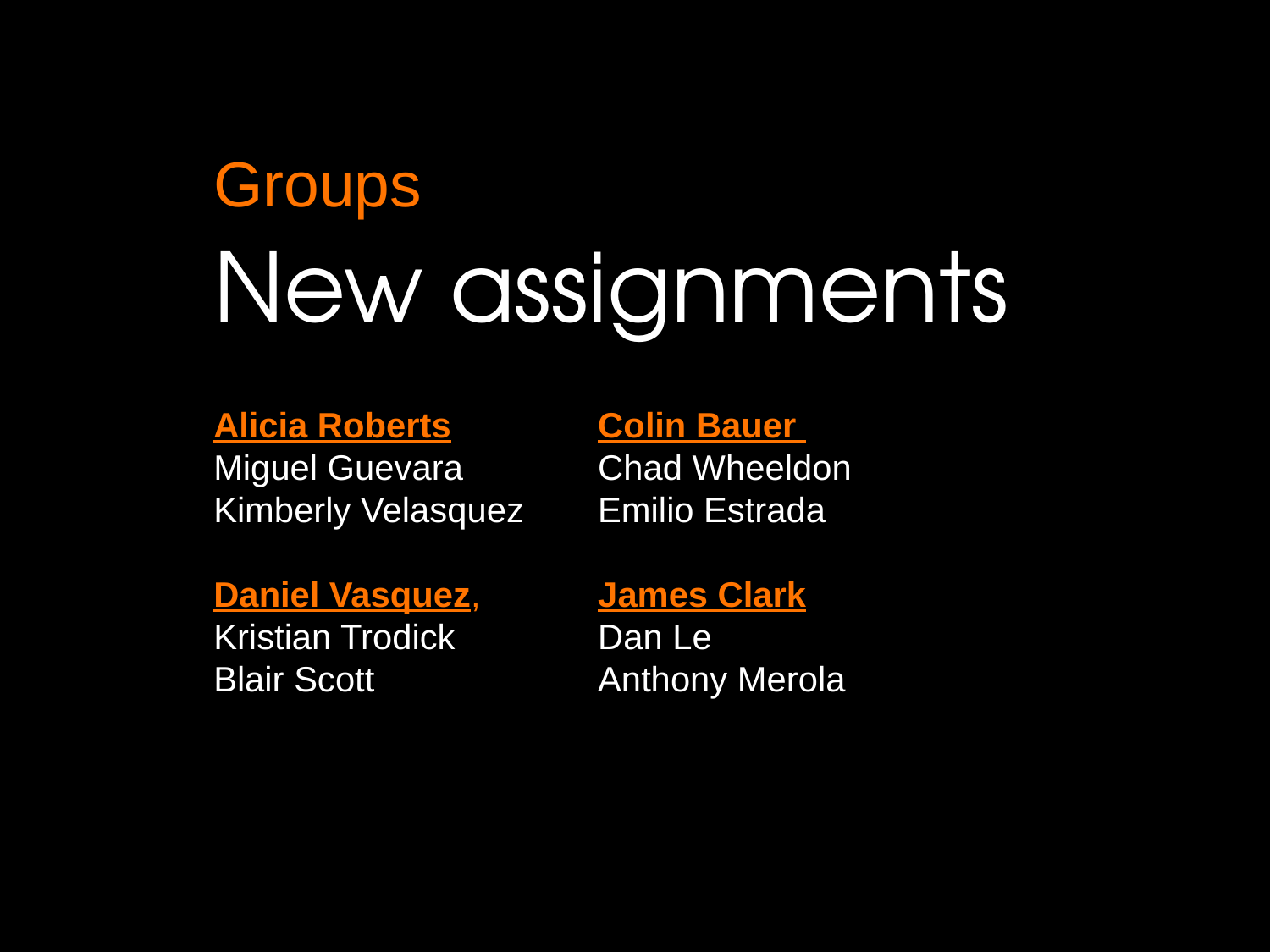

Groups

New assignments
Alicia Roberts
Miguel Guevara
Kimberly Velasquez

Daniel Vasquez,
Kristian Trodick
Blair Scott

Colin Bauer
Chad Wheeldon
Emilio Estrada

James Clark
Dan Le
Anthony Merola